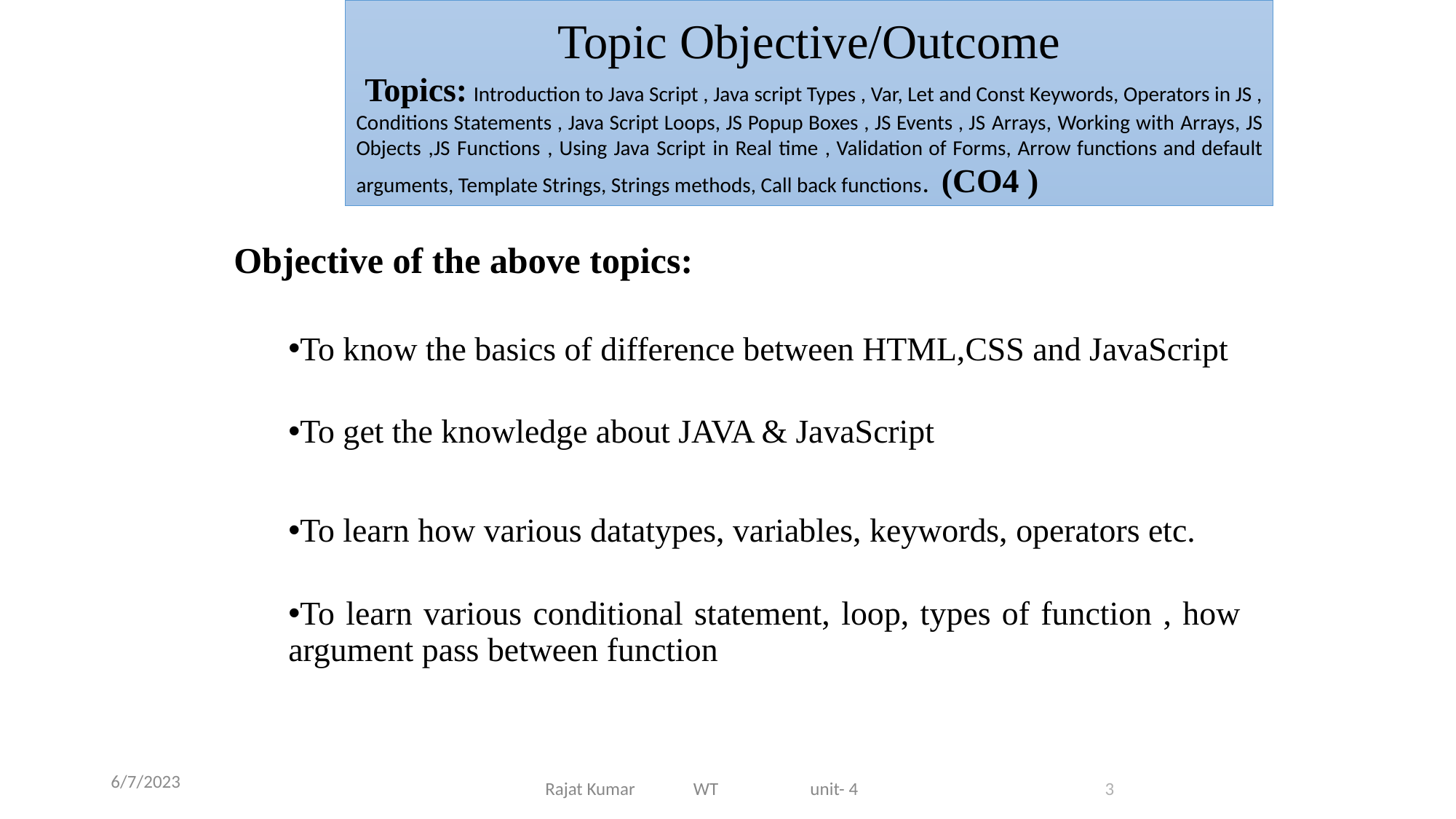

Topic Objective/Outcome
 Topics: Introduction to Java Script , Java script Types , Var, Let and Const Keywords, Operators in JS , Conditions Statements , Java Script Loops, JS Popup Boxes , JS Events , JS Arrays, Working with Arrays, JS Objects ,JS Functions , Using Java Script in Real time , Validation of Forms, Arrow functions and default arguments, Template Strings, Strings methods, Call back functions.  (CO4 )

Objective of the above topics:

To know the basics of difference between HTML,CSS and JavaScript

To get the knowledge about JAVA & JavaScript

To learn how various datatypes, variables, keywords, operators etc.

To learn various conditional statement, loop, types of function , how argument pass between function

6/7/2023
Rajat Kumar              WT                      unit- 4
3